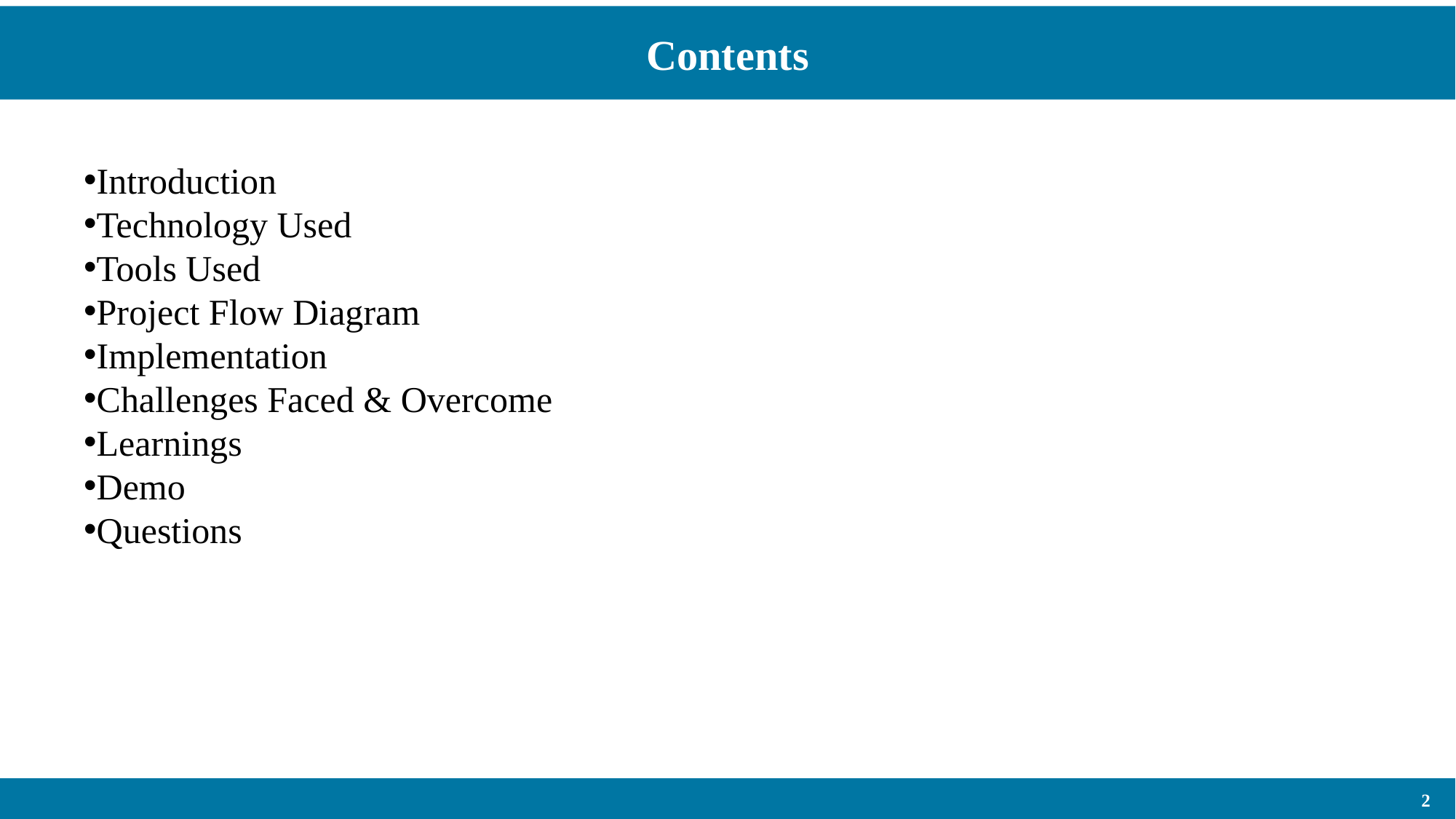

Contents

Introduction
Technology Used
Tools Used
Project Flow Diagram
Implementation
Challenges Faced & Overcome
Learnings
Demo
Questions

2